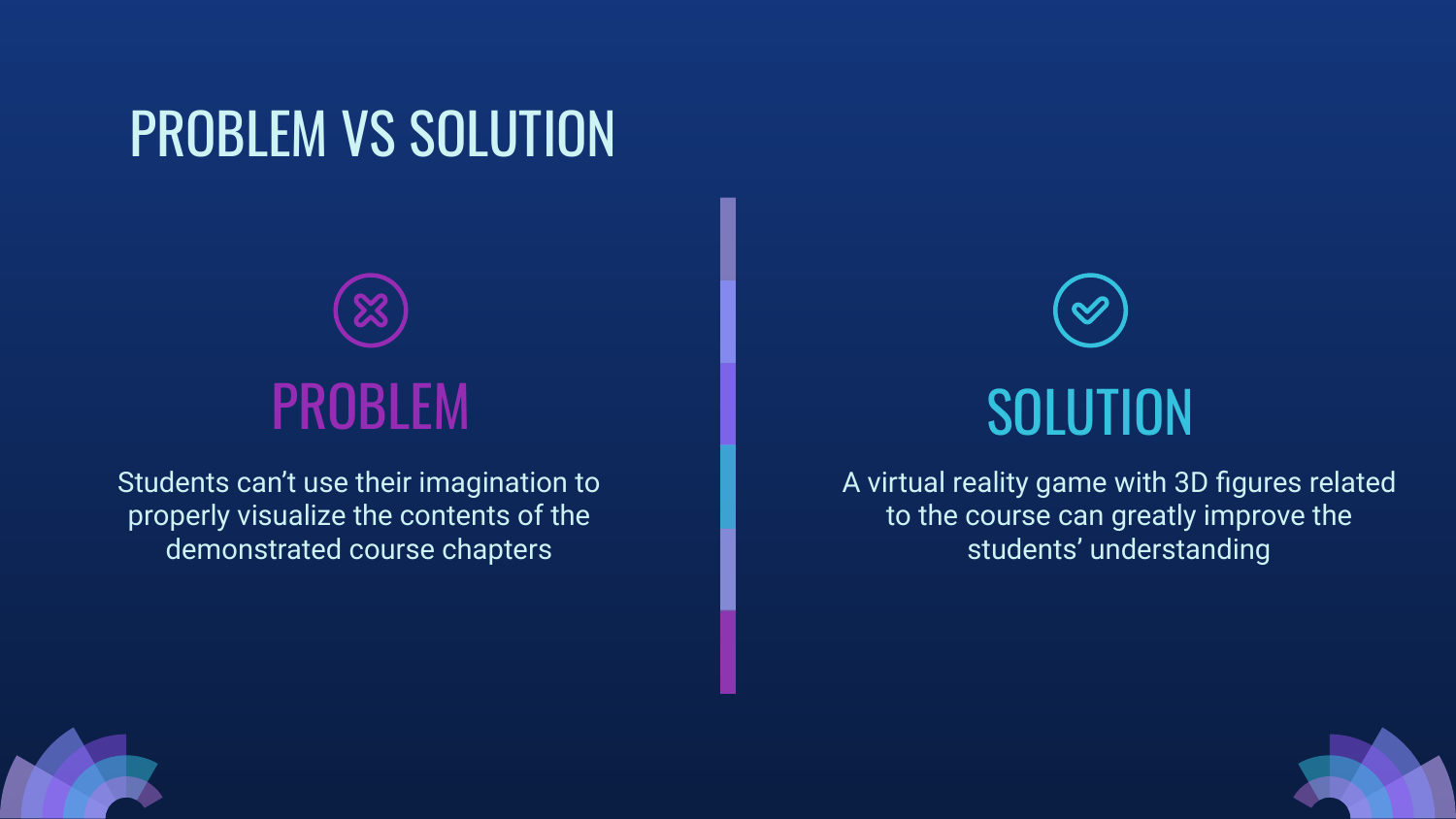

PROBLEM VS SOLUTION

PROBLEM
# SOLUTION
Students can’t use their imagination to properly visualize the contents of the demonstrated course chapters
A virtual reality game with 3D figures related to the course can greatly improve the students’ understanding